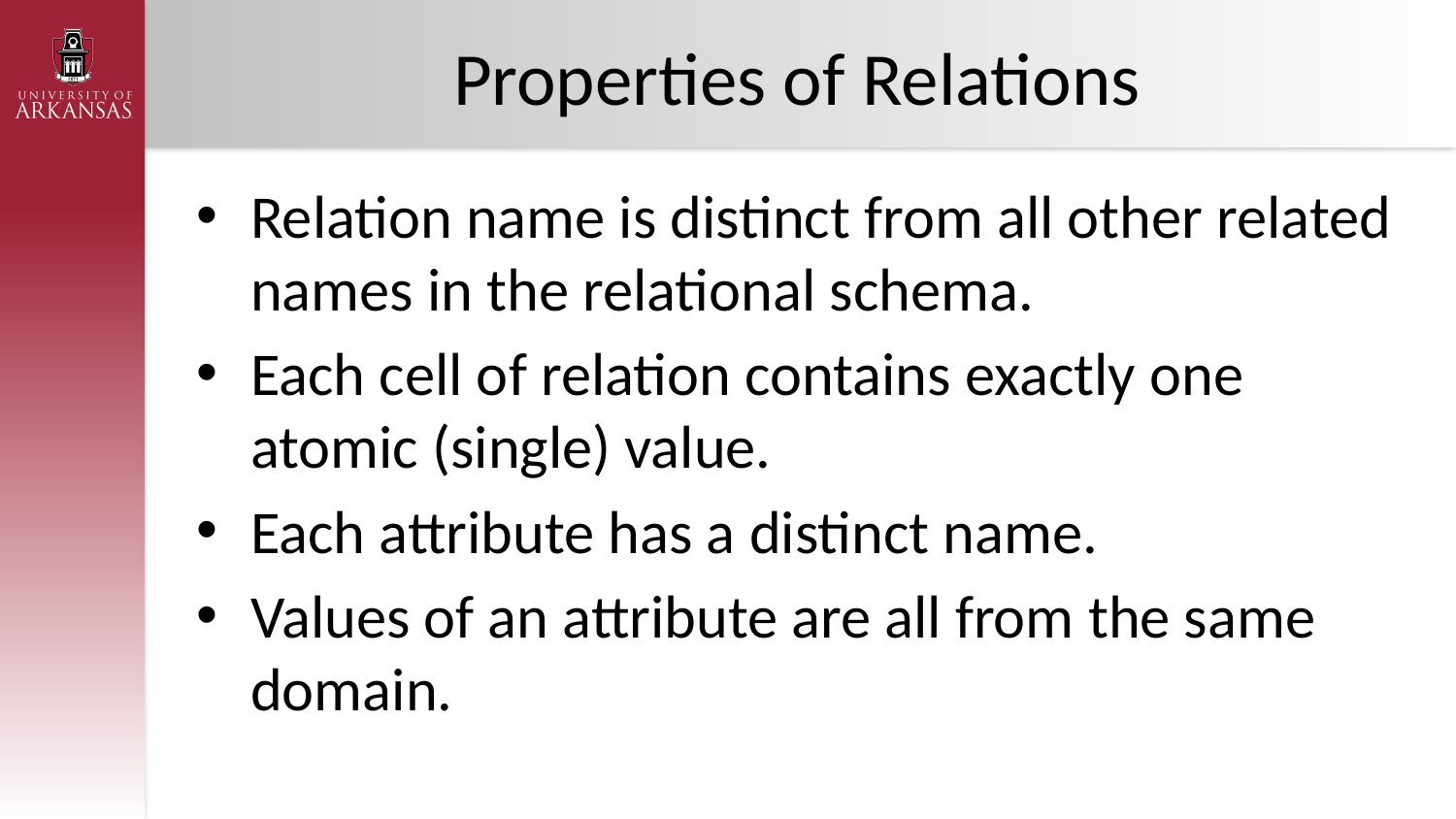

# Properties of Relations
Relation name is distinct from all other related names in the relational schema.
Each cell of relation contains exactly one atomic (single) value.
Each attribute has a distinct name.
Values of an attribute are all from the same domain.